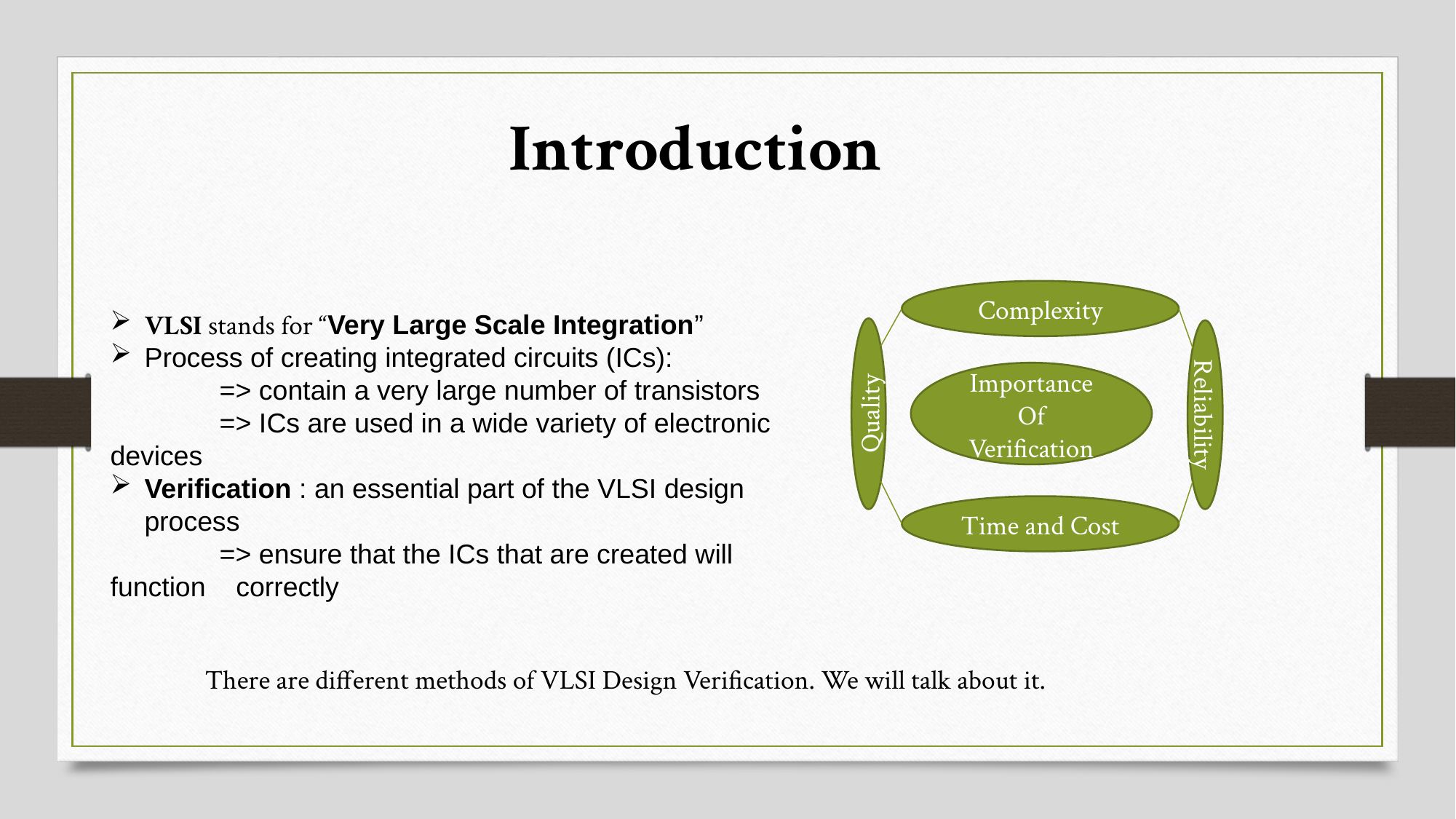

Introduction
Complexity
VLSI stands for “Very Large Scale Integration”
Process of creating integrated circuits (ICs):
	=> contain a very large number of transistors
	=> ICs are used in a wide variety of electronic devices
Verification : an essential part of the VLSI design process
	=> ensure that the ICs that are created will function    correctly
Importance
Of Verification
Quality
Reliability
Time and Cost
There are different methods of VLSI Design Verification. We will talk about it.